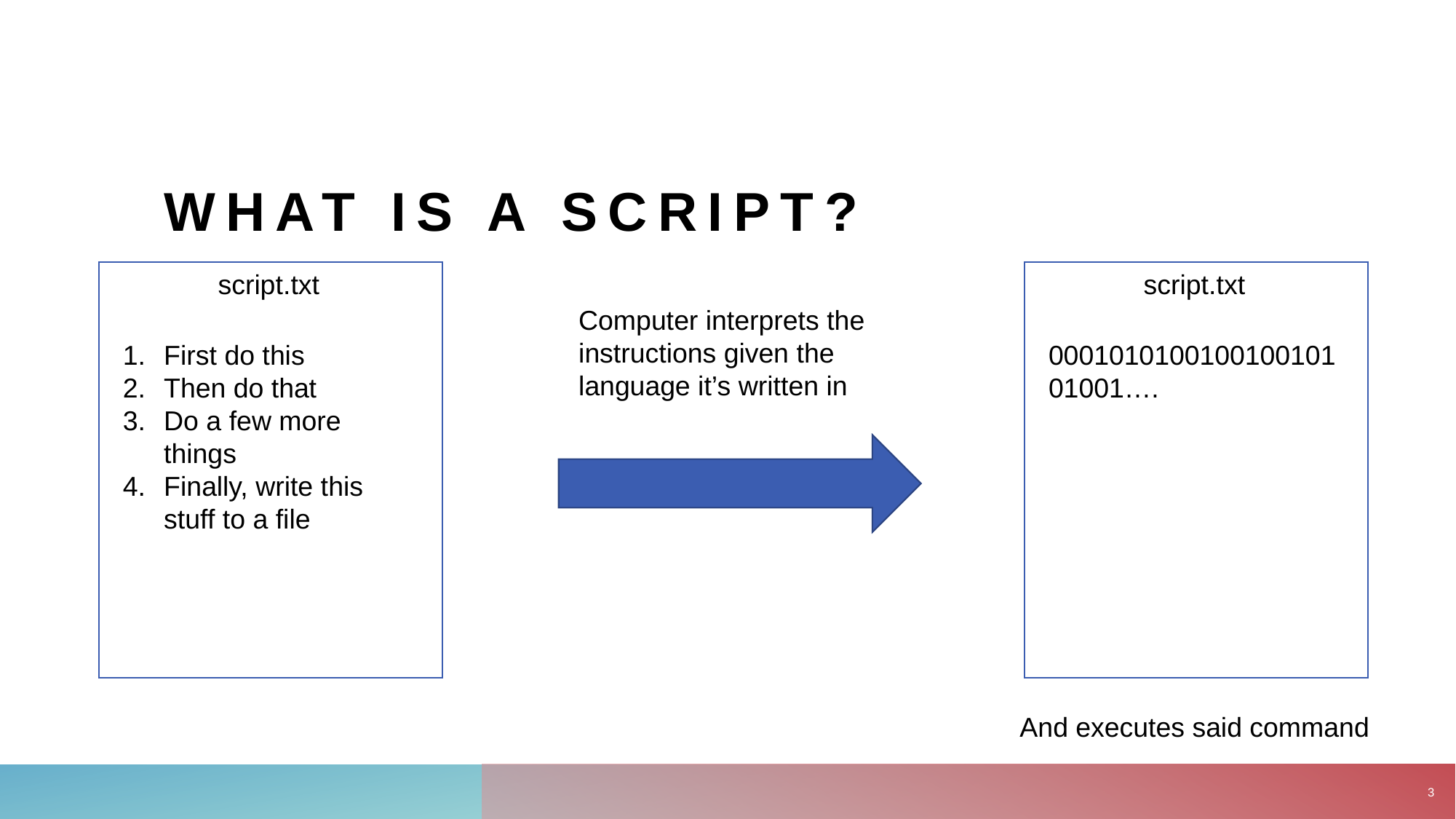

# What is a script?

script.txt

script.txt
Computer interprets the instructions given the language it’s written in
First do this
Then do that
Do a few more things
Finally, write this stuff to a file
000101010010010010101001….

And executes said command
3